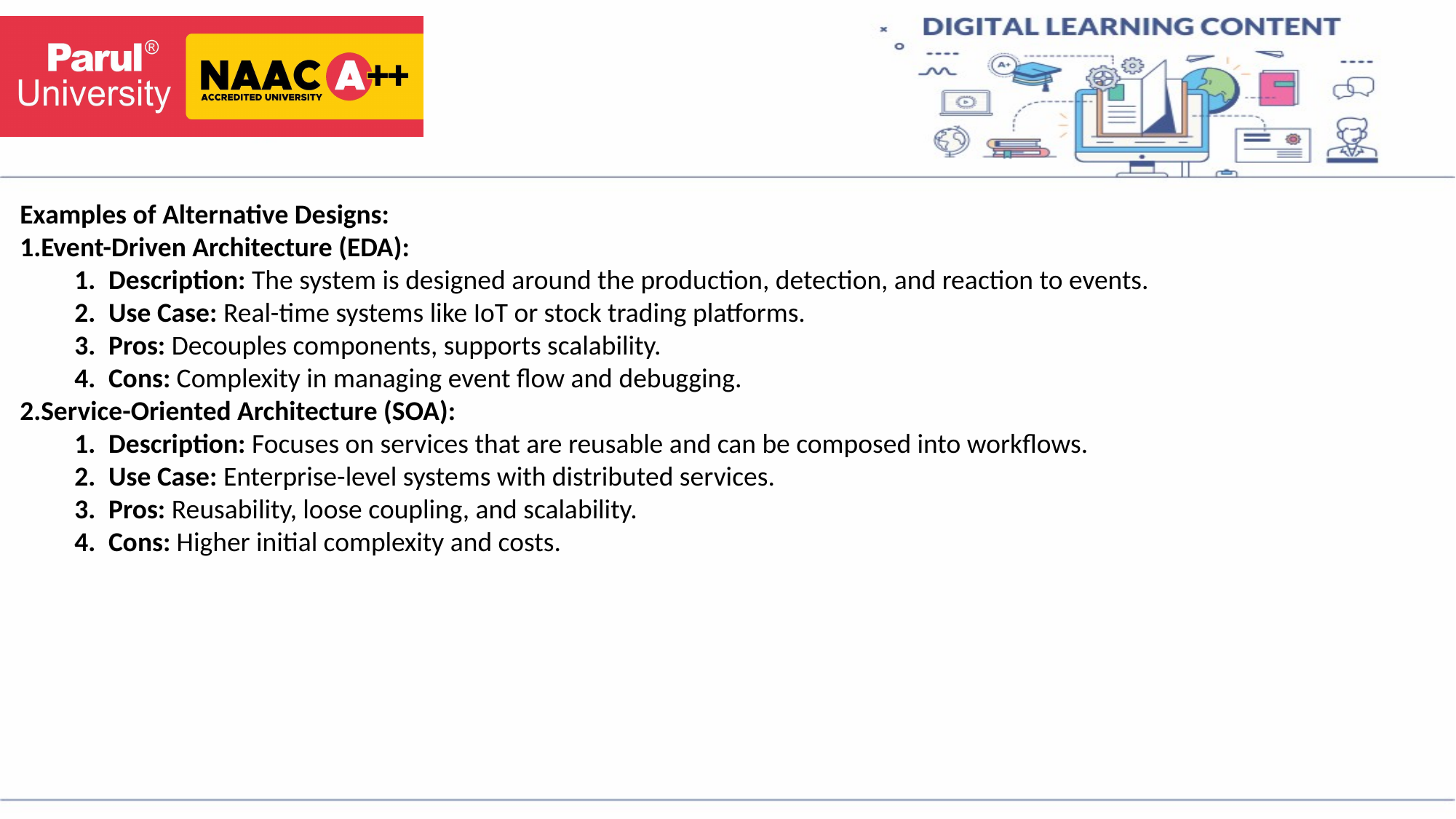

Examples of Alternative Designs:
Event-Driven Architecture (EDA):
Description: The system is designed around the production, detection, and reaction to events.
Use Case: Real-time systems like IoT or stock trading platforms.
Pros: Decouples components, supports scalability.
Cons: Complexity in managing event flow and debugging.
Service-Oriented Architecture (SOA):
Description: Focuses on services that are reusable and can be composed into workflows.
Use Case: Enterprise-level systems with distributed services.
Pros: Reusability, loose coupling, and scalability.
Cons: Higher initial complexity and costs.